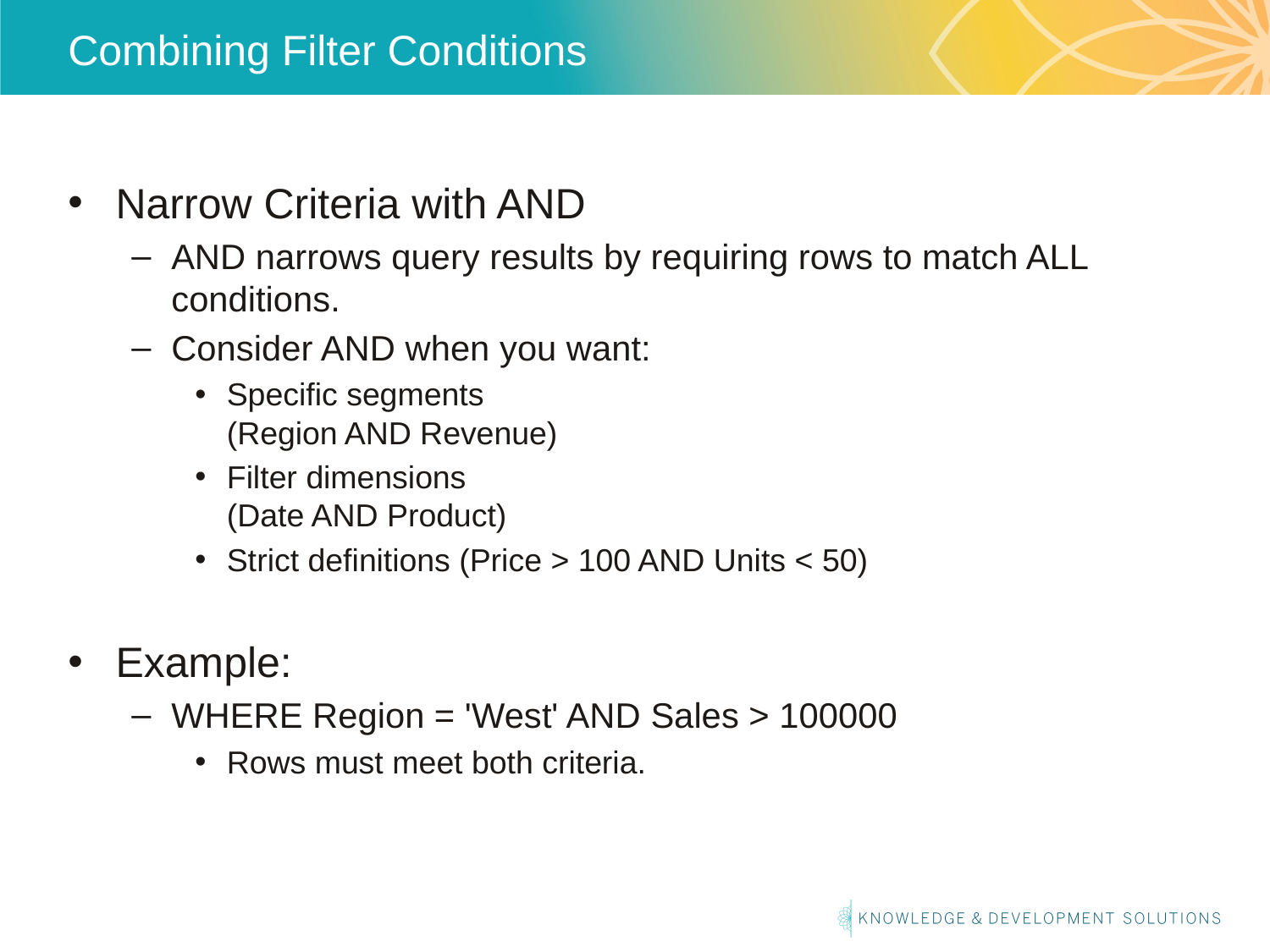

# Combining Filter Conditions
Narrow Criteria with AND
AND narrows query results by requiring rows to match ALL conditions.
Consider AND when you want:
Specific segments
(Region AND Revenue)
Filter dimensions
(Date AND Product)
Strict definitions (Price > 100 AND Units < 50)

Example:
WHERE Region = 'West' AND Sales > 100000
Rows must meet both criteria.